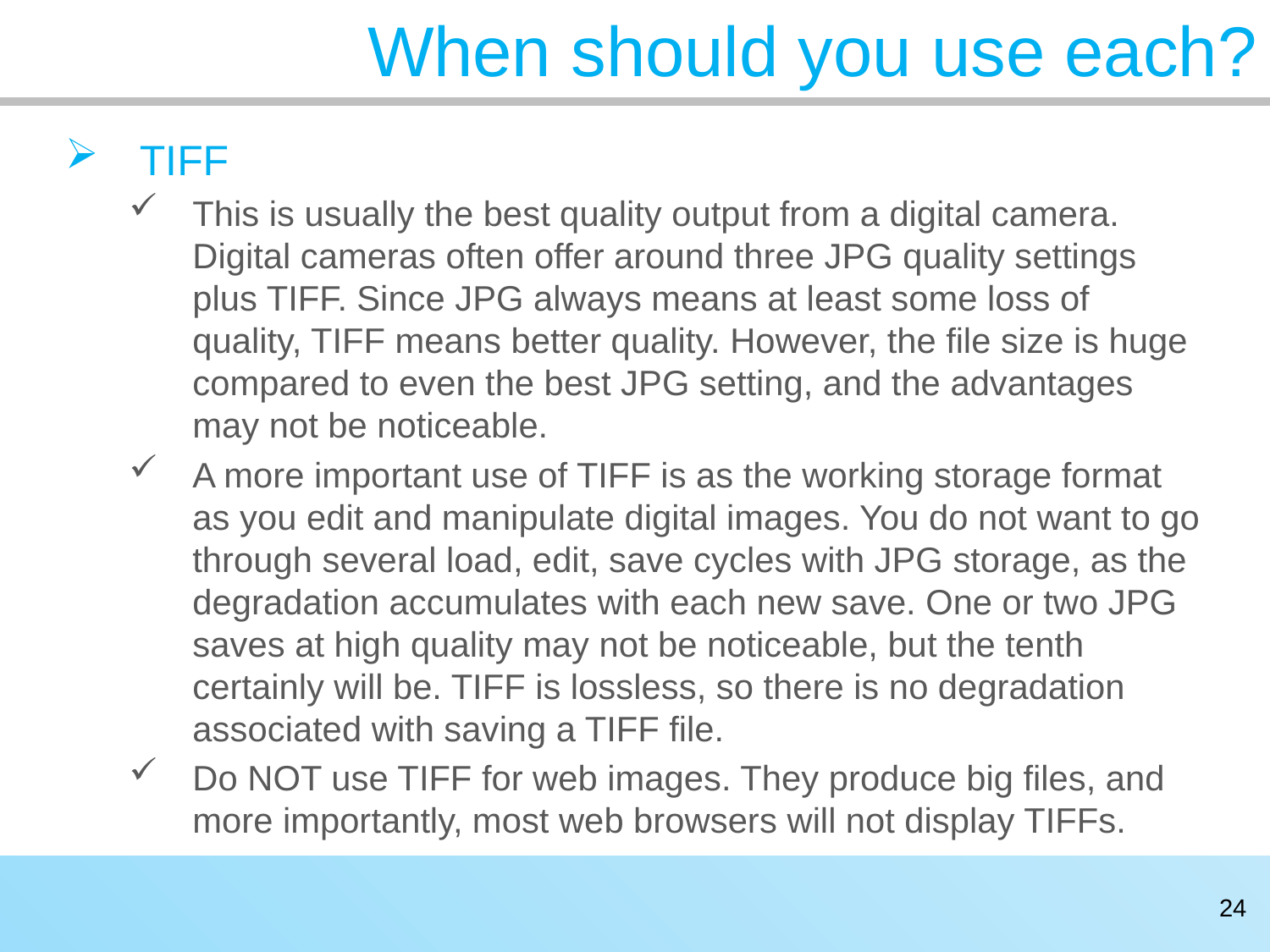

# When should you use each?
TIFF
This is usually the best quality output from a digital camera. Digital cameras often offer around three JPG quality settings plus TIFF. Since JPG always means at least some loss of quality, TIFF means better quality. However, the file size is huge compared to even the best JPG setting, and the advantages may not be noticeable.
A more important use of TIFF is as the working storage format as you edit and manipulate digital images. You do not want to go through several load, edit, save cycles with JPG storage, as the degradation accumulates with each new save. One or two JPG saves at high quality may not be noticeable, but the tenth certainly will be. TIFF is lossless, so there is no degradation associated with saving a TIFF file.
Do NOT use TIFF for web images. They produce big files, and more importantly, most web browsers will not display TIFFs.
24